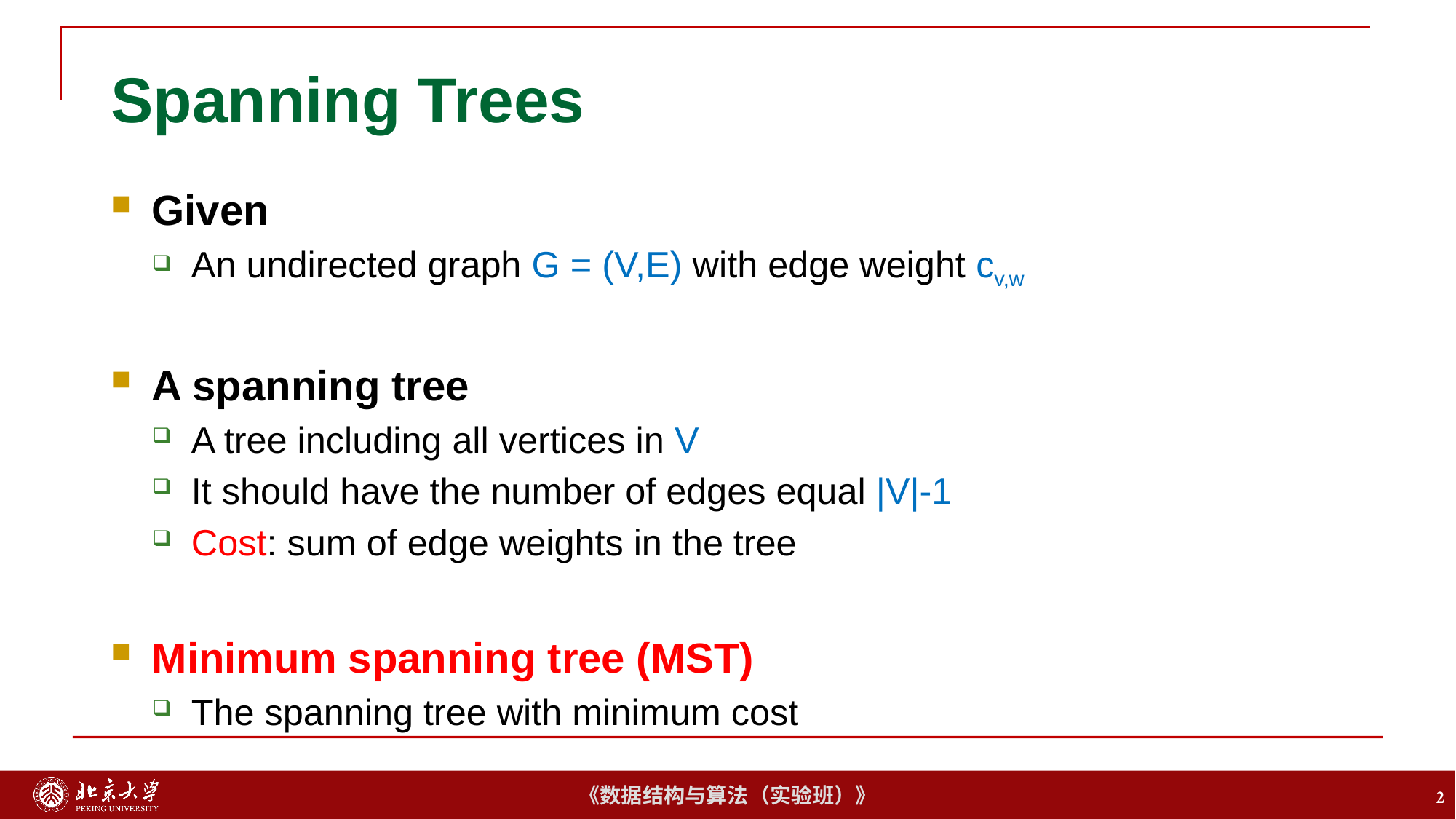

# Spanning Trees
Given
An undirected graph G = (V,E) with edge weight cv,w

A spanning tree
A tree including all vertices in V
It should have the number of edges equal |V|-1
Cost: sum of edge weights in the tree

Minimum spanning tree (MST)
The spanning tree with minimum cost
2